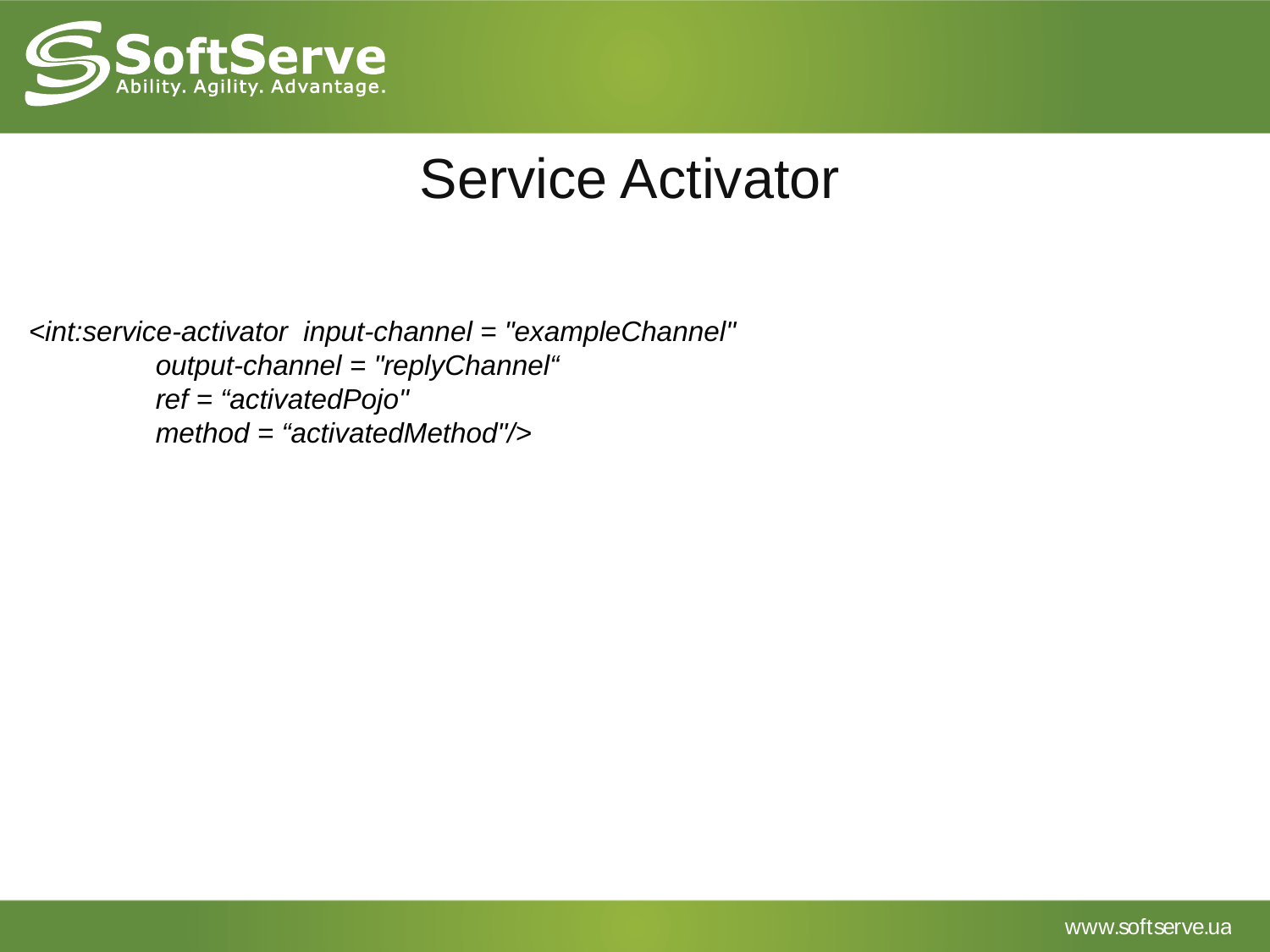

Service Activator
<int:service-activator  input-channel = "exampleChannel"
	output-channel = "replyChannel“
	ref = “activatedPojo"
	method = “activatedMethod"/>